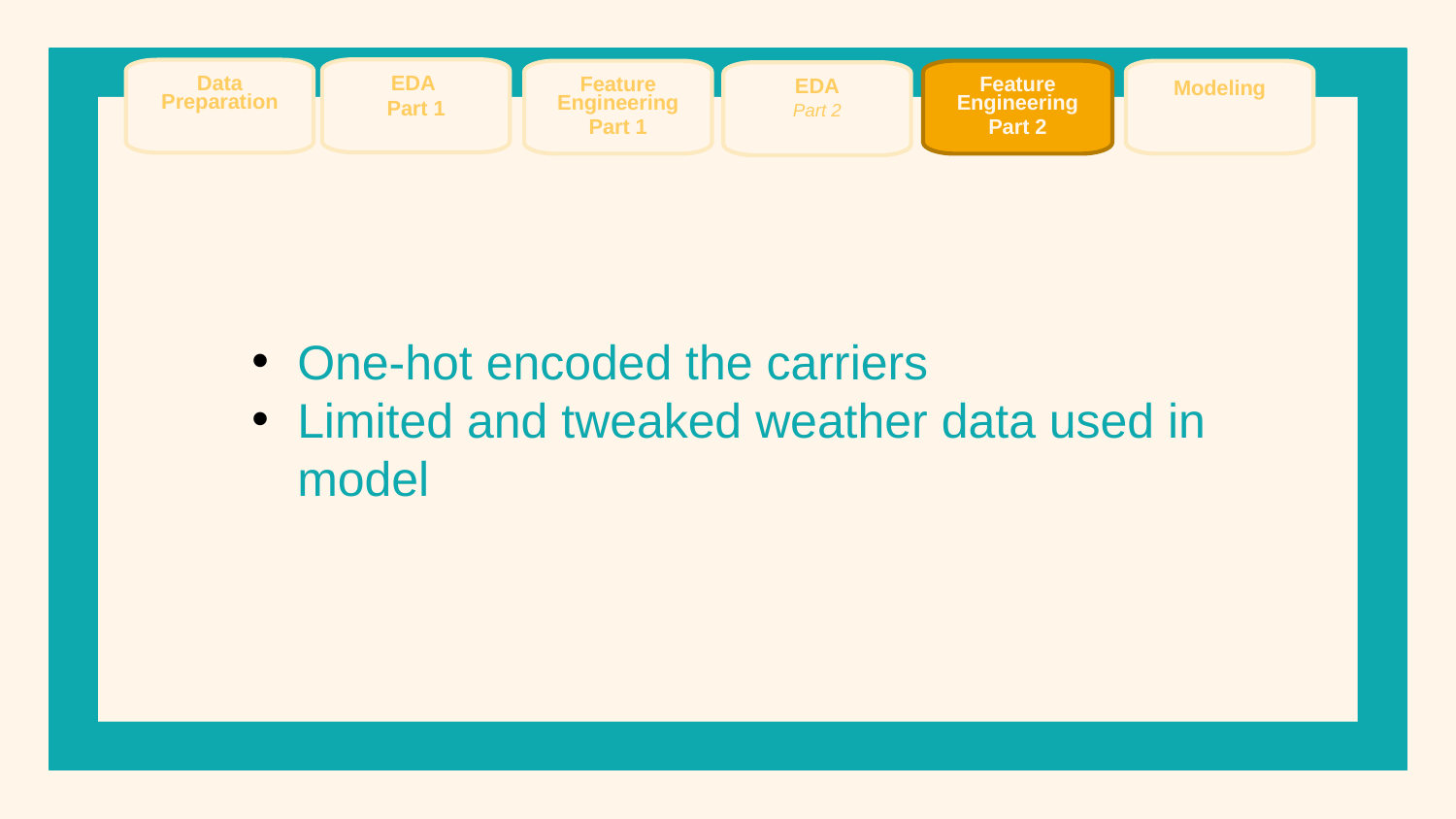

EDA
Part 1
Data Preparation

Feature Engineering
Part 1
Feature Engineering
Part 2
Modeling

EDA
Part 2
One-hot encoded the carriers
Limited and tweaked weather data used in model